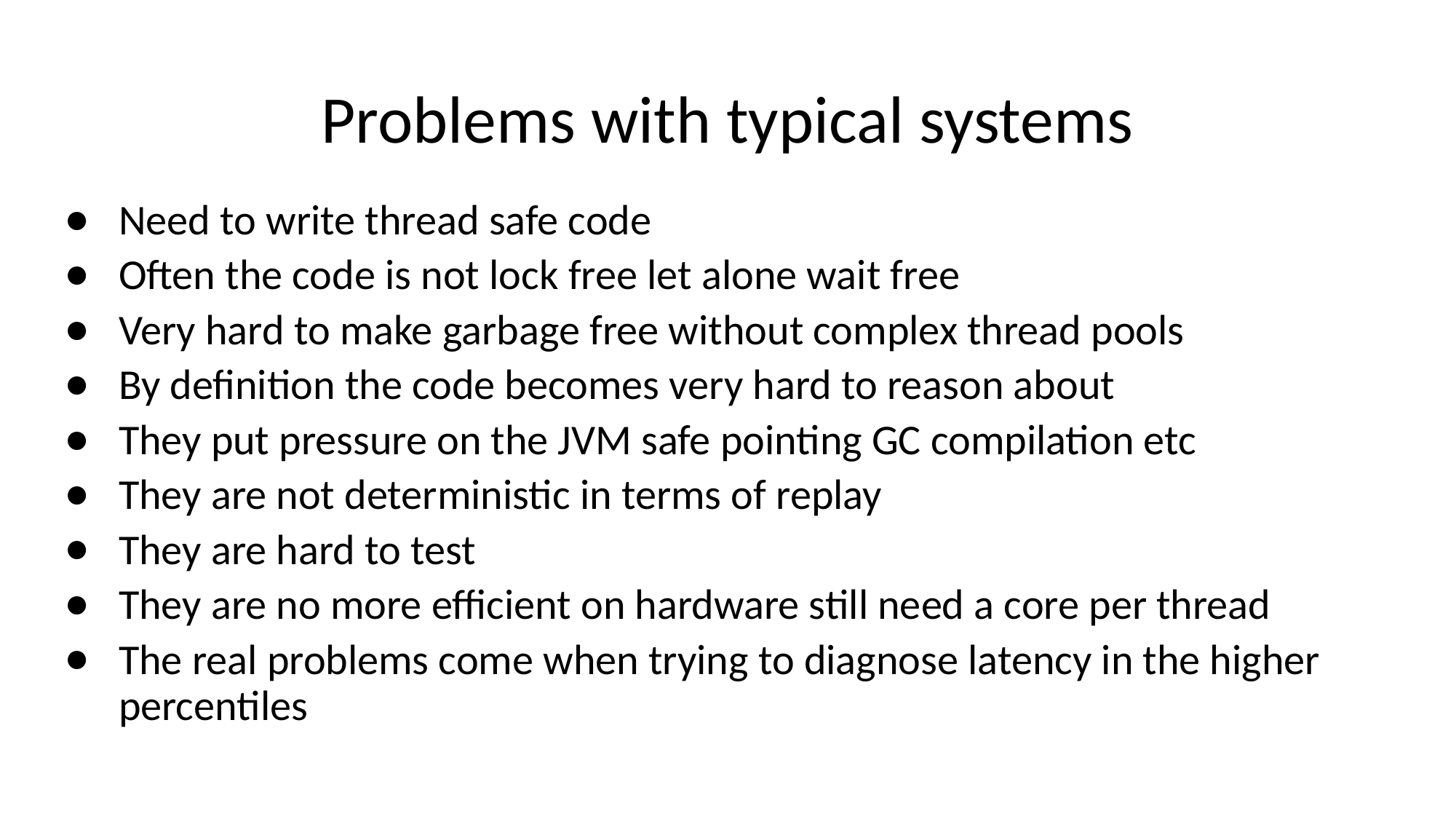

# Problems with typical systems
Need to write thread safe code
Often the code is not lock free let alone wait free
Very hard to make garbage free without complex thread pools
By definition the code becomes very hard to reason about
They put pressure on the JVM safe pointing GC compilation etc
They are not deterministic in terms of replay
They are hard to test
They are no more efficient on hardware still need a core per thread
The real problems come when trying to diagnose latency in the higher percentiles